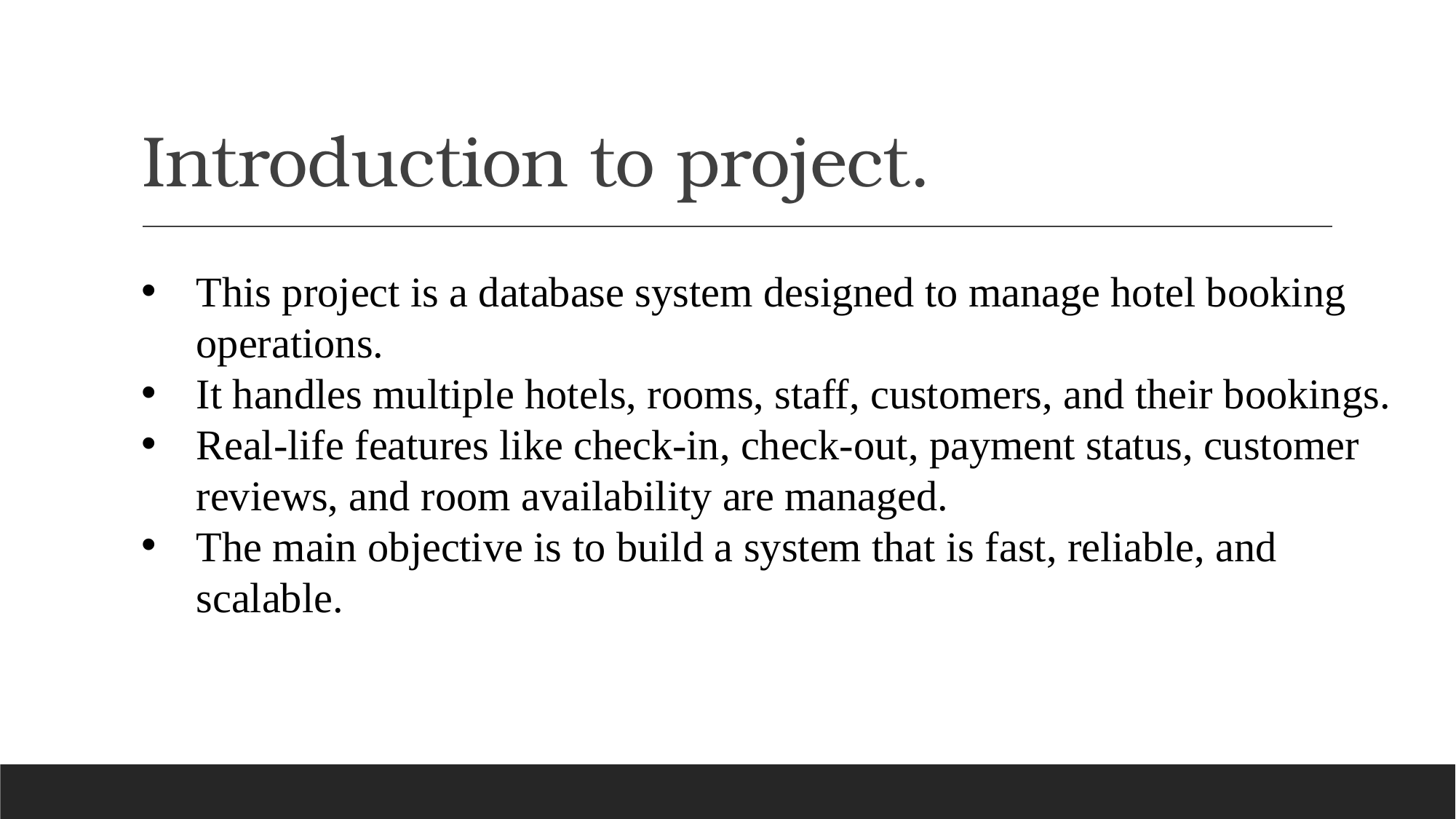

# Introduction to project.
This project is a database system designed to manage hotel booking operations.
It handles multiple hotels, rooms, staff, customers, and their bookings.
Real-life features like check-in, check-out, payment status, customer reviews, and room availability are managed.
The main objective is to build a system that is fast, reliable, and scalable.

- Neil Armstrong